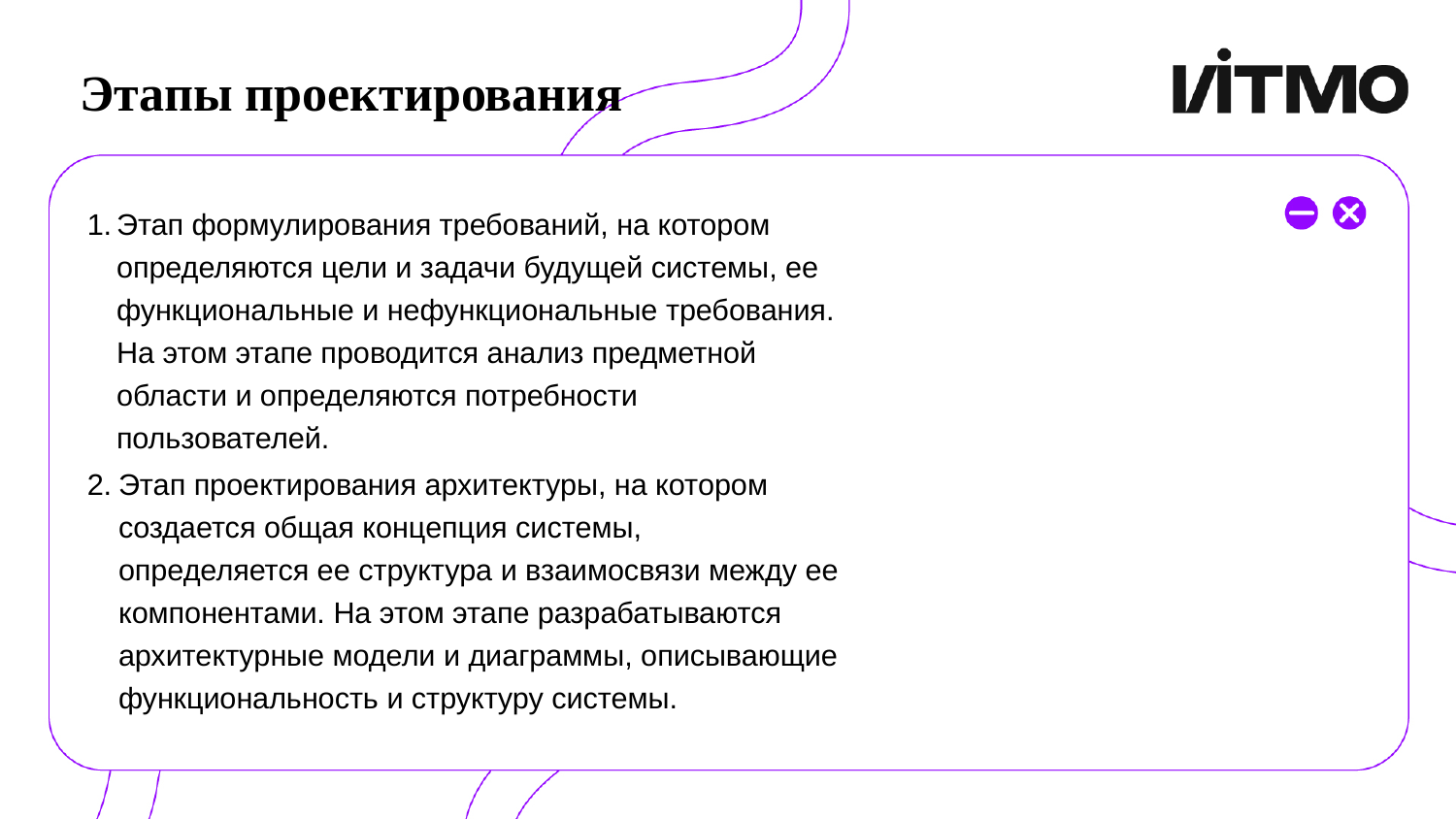

# Этапы проектирования
Этап формулирования требований, на котором определяются цели и задачи будущей системы, ее функциональные и нефункциональные требования. На этом этапе проводится анализ предметной области и определяются потребности пользователей.
Этап проектирования архитектуры, на котором создается общая концепция системы, определяется ее структура и взаимосвязи между ее компонентами. На этом этапе разрабатываются архитектурные модели и диаграммы, описывающие функциональность и структуру системы.